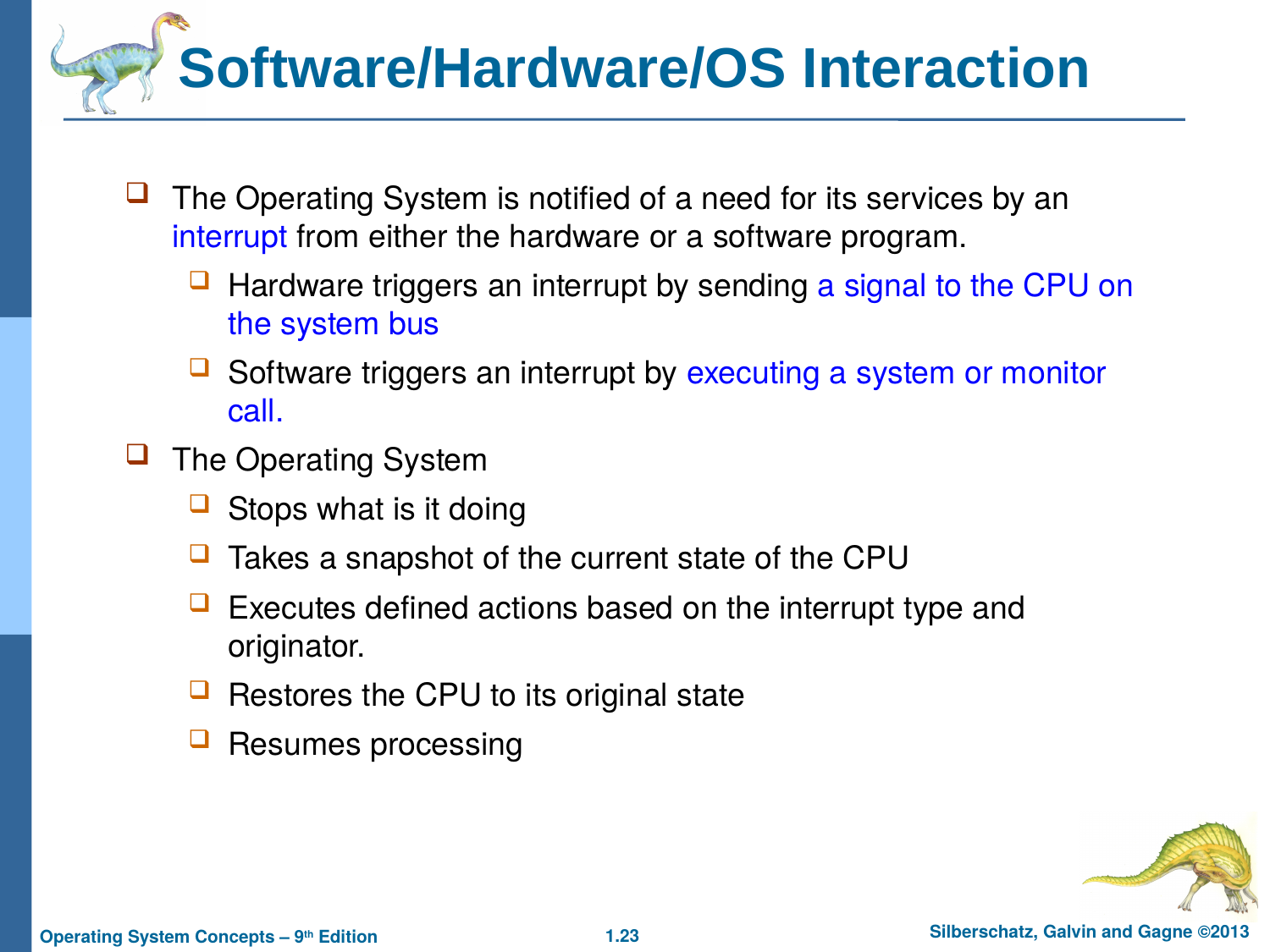

Software/Hardware/OS Interaction
The Operating System is notified of a need for its services by an interrupt from either the hardware or a software program.
Hardware triggers an interrupt by sending a signal to the CPU on the system bus
Software triggers an interrupt by executing a system or monitor call.
The Operating System
Stops what is it doing
Takes a snapshot of the current state of the CPU
Executes defined actions based on the interrupt type and originator.
Restores the CPU to its original state
Resumes processing